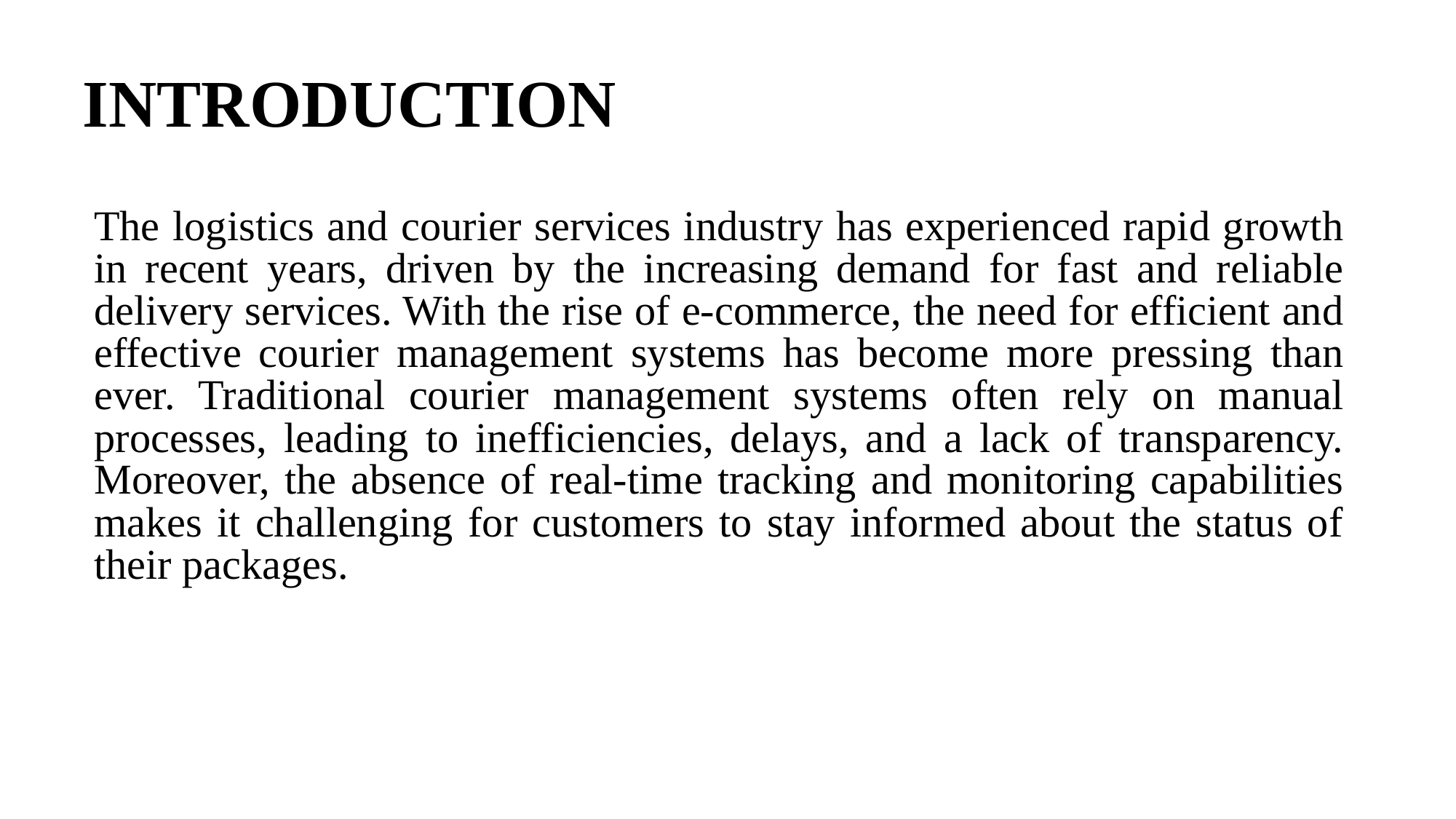

# INTRODUCTION
The logistics and courier services industry has experienced rapid growth in recent years, driven by the increasing demand for fast and reliable delivery services. With the rise of e-commerce, the need for efficient and effective courier management systems has become more pressing than ever. Traditional courier management systems often rely on manual processes, leading to inefficiencies, delays, and a lack of transparency. Moreover, the absence of real-time tracking and monitoring capabilities makes it challenging for customers to stay informed about the status of their packages.